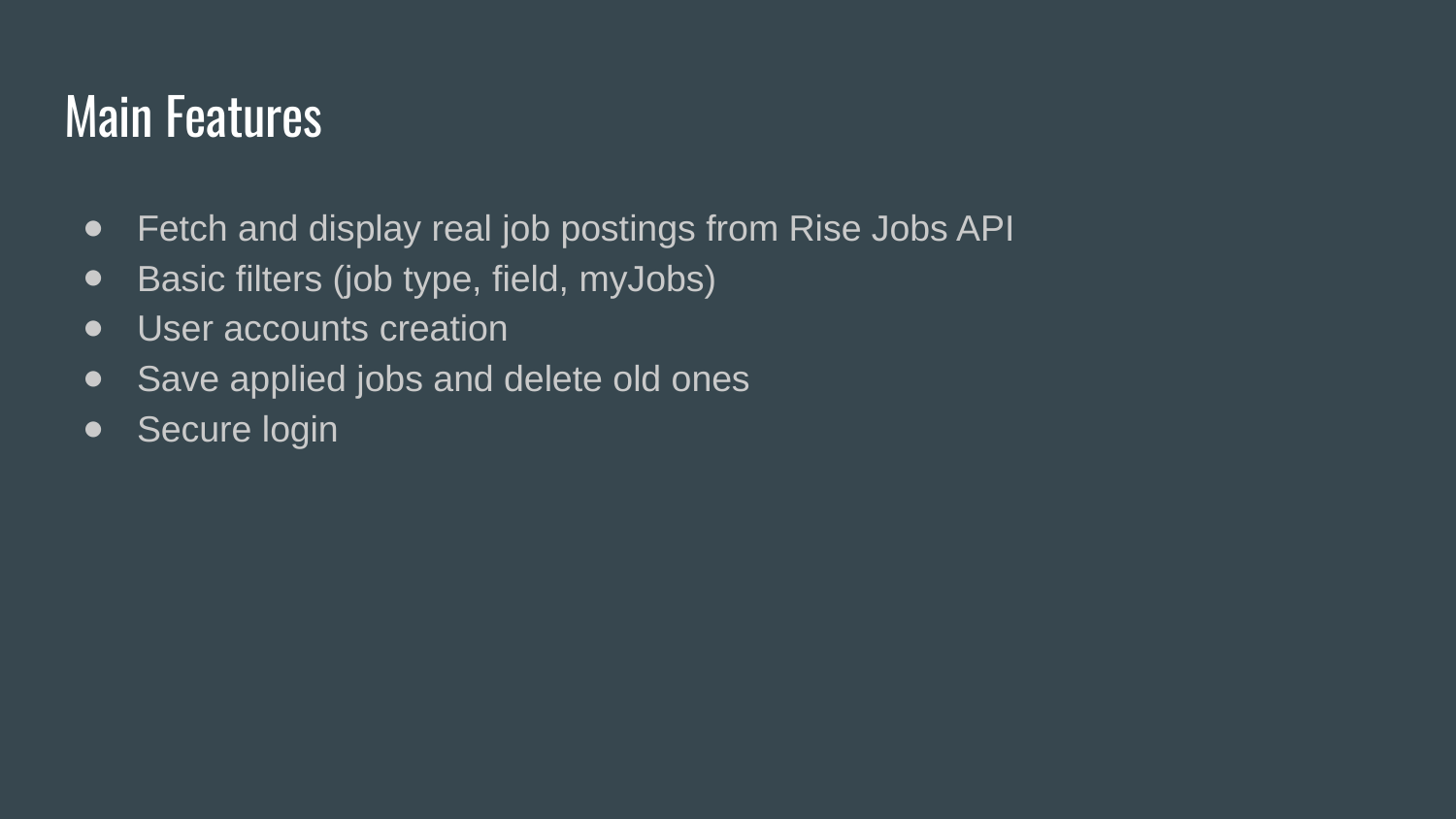

# Main Features
Fetch and display real job postings from Rise Jobs API
Basic filters (job type, field, myJobs)
User accounts creation
Save applied jobs and delete old ones
Secure login